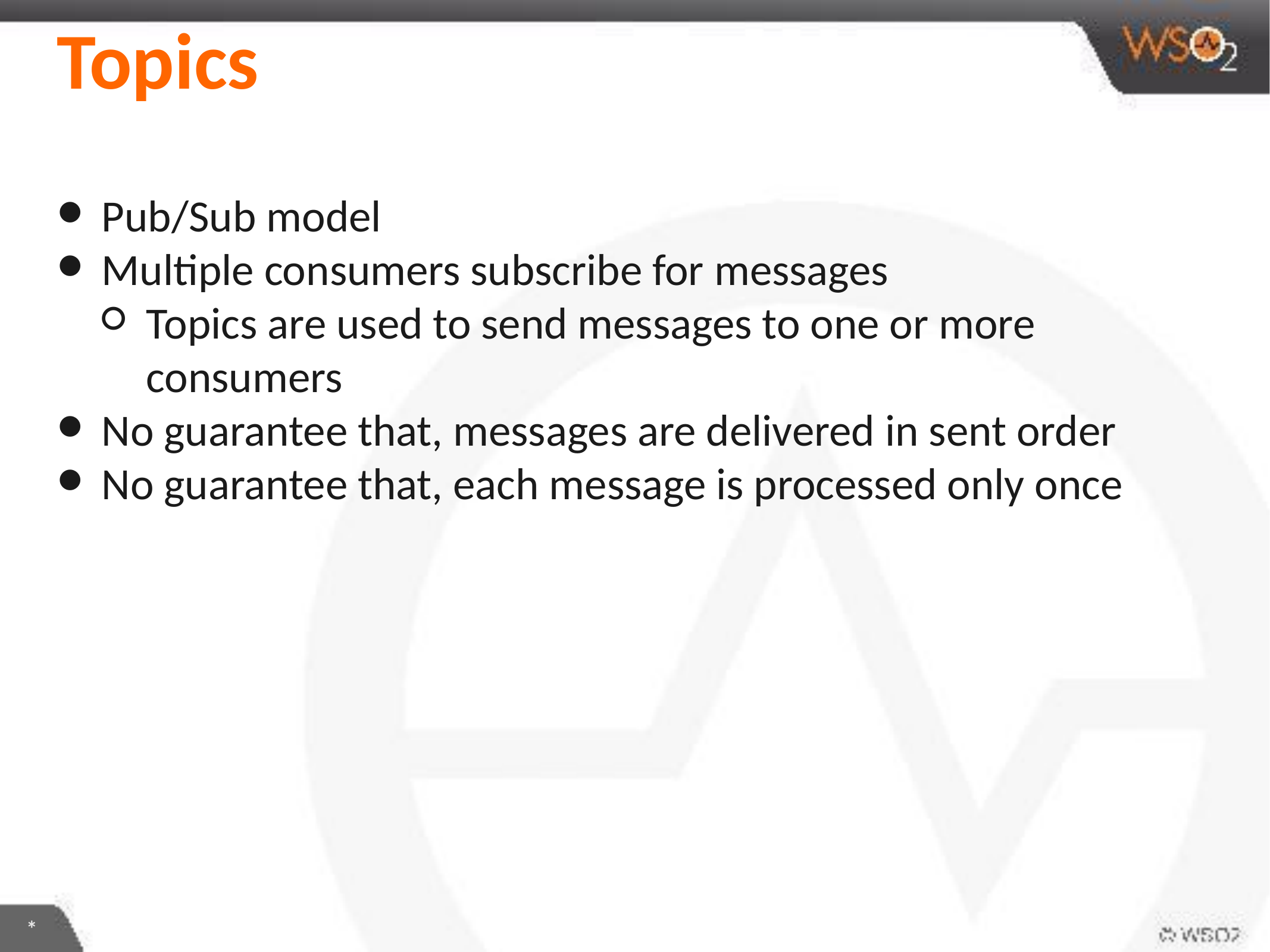

# Topics
Pub/Sub model
Multiple consumers subscribe for messages
Topics are used to send messages to one or more consumers
No guarantee that, messages are delivered in sent order
No guarantee that, each message is processed only once

*